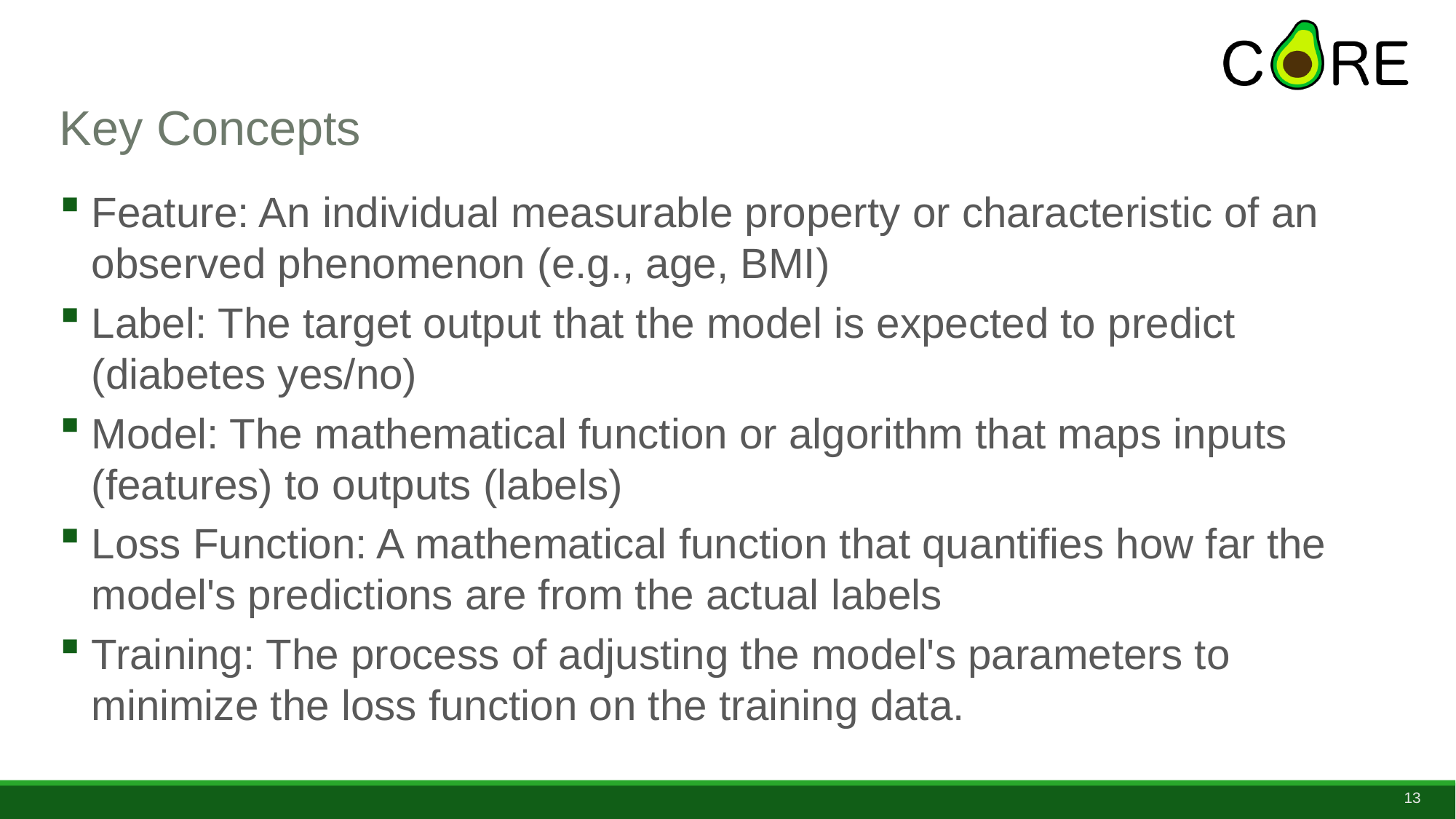

# Key Concepts
Feature: An individual measurable property or characteristic of an observed phenomenon (e.g., age, BMI)
Label: The target output that the model is expected to predict (diabetes yes/no)
Model: The mathematical function or algorithm that maps inputs (features) to outputs (labels)
Loss Function: A mathematical function that quantifies how far the model's predictions are from the actual labels
Training: The process of adjusting the model's parameters to minimize the loss function on the training data.